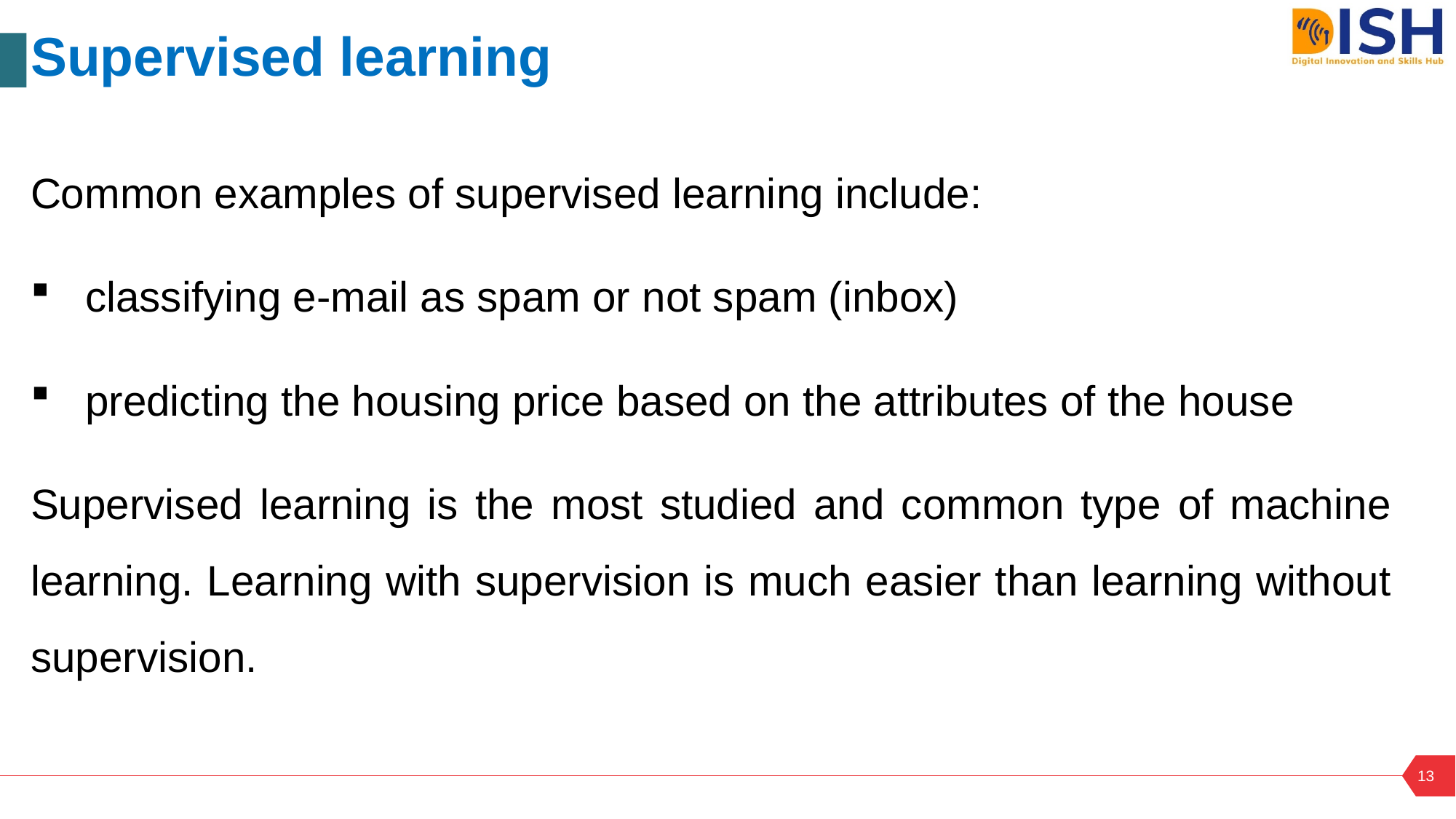

Supervised learning
Common examples of supervised learning include:
classifying e-mail as spam or not spam (inbox)
predicting the housing price based on the attributes of the house
Supervised learning is the most studied and common type of machine learning. Learning with supervision is much easier than learning without supervision.